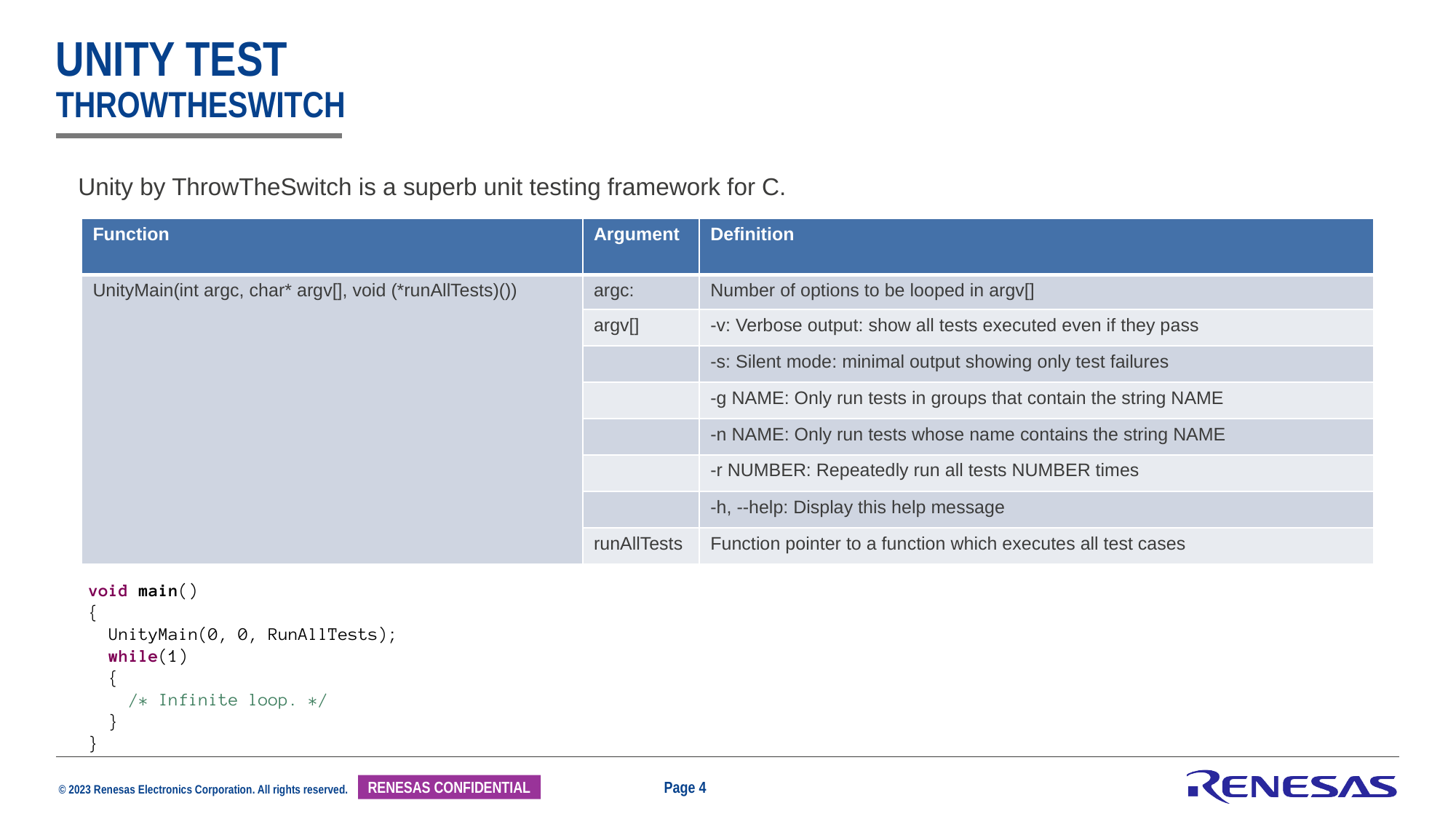

# Unity test ThrowTheSwitch
Unity by ThrowTheSwitch is a superb unit testing framework for C.
| Function | Argument | Definition |
| --- | --- | --- |
| UnityMain(int argc, char\* argv[], void (\*runAllTests)()) | argc: | Number of options to be looped in argv[] |
|  | argv[] | -v: Verbose output: show all tests executed even if they pass |
|  |  | -s: Silent mode: minimal output showing only test failures |
|  |  | -g NAME: Only run tests in groups that contain the string NAME |
|  |  | -n NAME: Only run tests whose name contains the string NAME |
|  |  | -r NUMBER: Repeatedly run all tests NUMBER times |
|  |  | -h, --help: Display this help message |
|  | runAllTests | Function pointer to a function which executes all test cases |
void main()
{
  UnityMain(0, 0, RunAllTests);
  while(1)
  {
    /* Infinite loop. */
  }
}